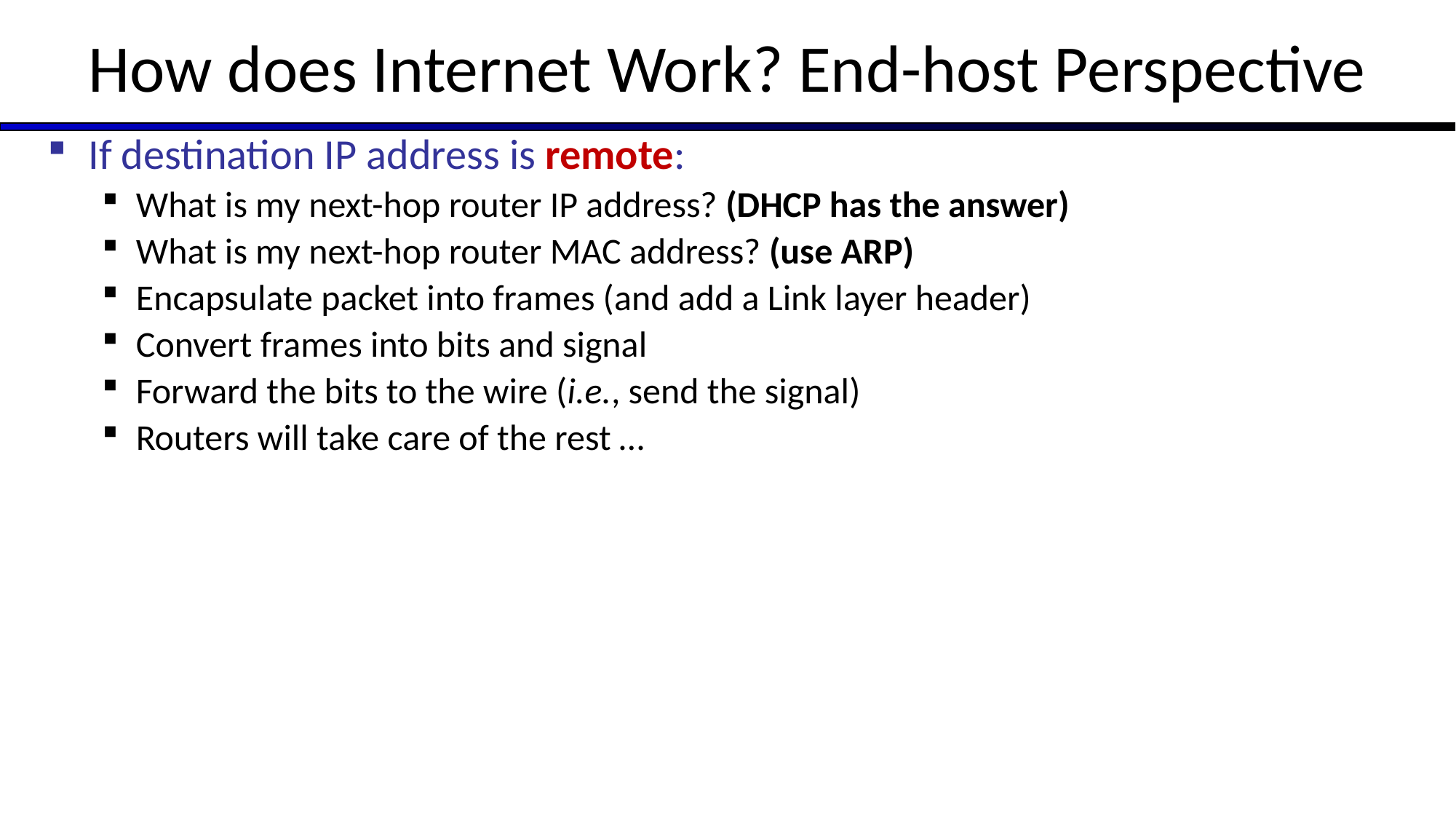

# How does Internet Work? End-host Perspective
If destination IP address is remote:
What is my next-hop router IP address? (DHCP has the answer)
What is my next-hop router MAC address? (use ARP)
Encapsulate packet into frames (and add a Link layer header)
Convert frames into bits and signal
Forward the bits to the wire (i.e., send the signal)
Routers will take care of the rest …